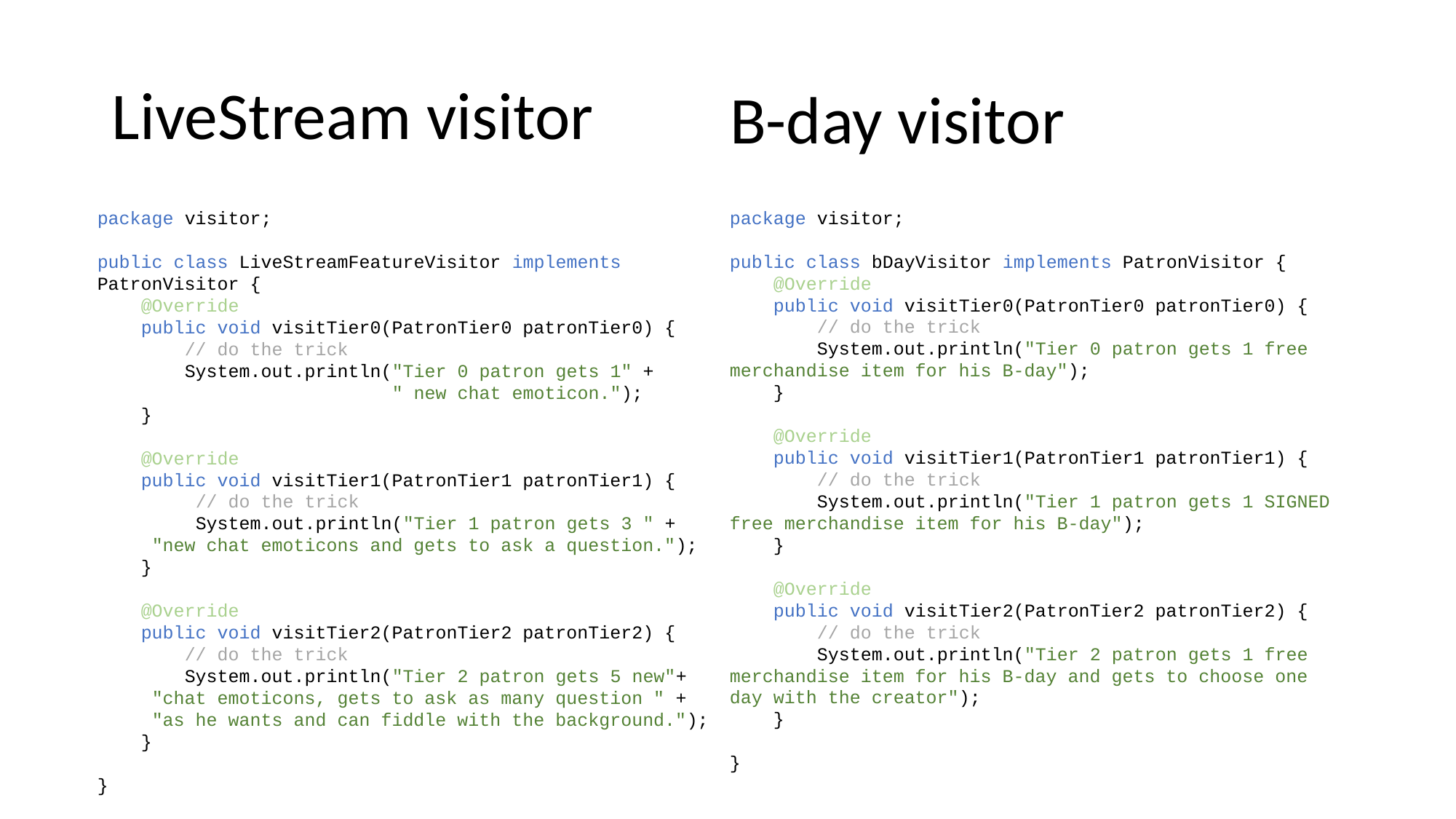

LiveStream visitor
B-day visitor
package visitor;

public class bDayVisitor implements PatronVisitor {
    @Override
    public void visitTier0(PatronTier0 patronTier0) {
        // do the trick
        System.out.println("Tier 0 patron gets 1 free merchandise item for his B-day");
    }

    @Override
    public void visitTier1(PatronTier1 patronTier1) {
        // do the trick
        System.out.println("Tier 1 patron gets 1 SIGNED free merchandise item for his B-day");
    }

    @Override
    public void visitTier2(PatronTier2 patronTier2) {
        // do the trick
        System.out.println("Tier 2 patron gets 1 free merchandise item for his B-day and gets to choose one day with the creator");
    }

}
package visitor;

public class LiveStreamFeatureVisitor implements PatronVisitor {
    @Override
    public void visitTier0(PatronTier0 patronTier0) {
        // do the trick
        System.out.println("Tier 0 patron gets 1" +
                           " new chat emoticon.");
    }

    @Override
    public void visitTier1(PatronTier1 patronTier1) {
         // do the trick
         System.out.println("Tier 1 patron gets 3 " +
     "new chat emoticons and gets to ask a question.");
    }

    @Override
    public void visitTier2(PatronTier2 patronTier2) {
        // do the trick
        System.out.println("Tier 2 patron gets 5 new"+
     "chat emoticons, gets to ask as many question " +
     "as he wants and can fiddle with the background.");
    }

}